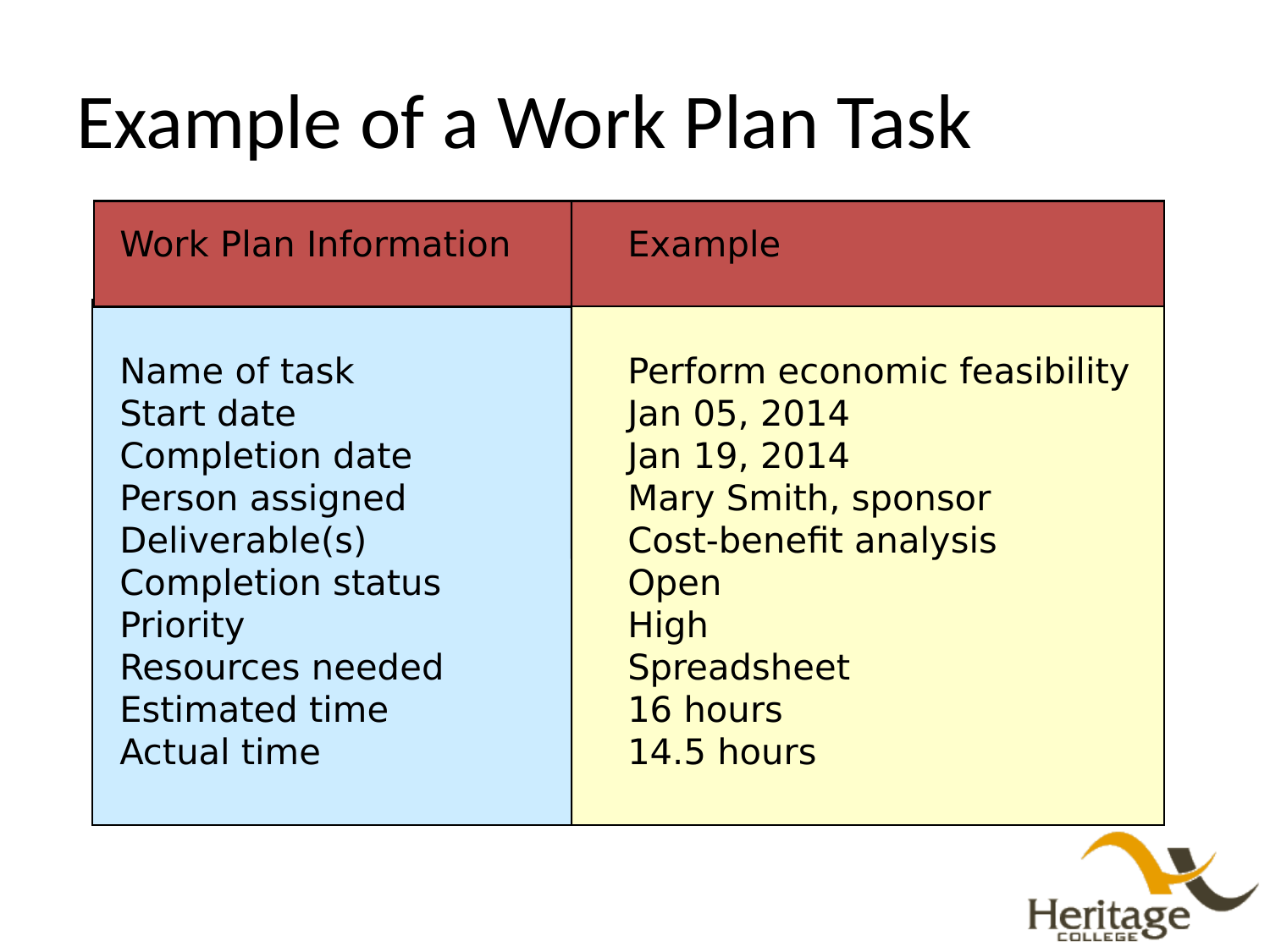

# Example of a Work Plan Task

Work Plan Information	Example

Name of task			Perform economic feasibility
Start date			Jan 05, 2014
Completion date		Jan 19, 2014
Person assigned		Mary Smith, sponsor
Deliverable(s)			Cost-benefit analysis
Completion status		Open
Priority				High
Resources needed		Spreadsheet
Estimated time		16 hours
Actual time			14.5 hours